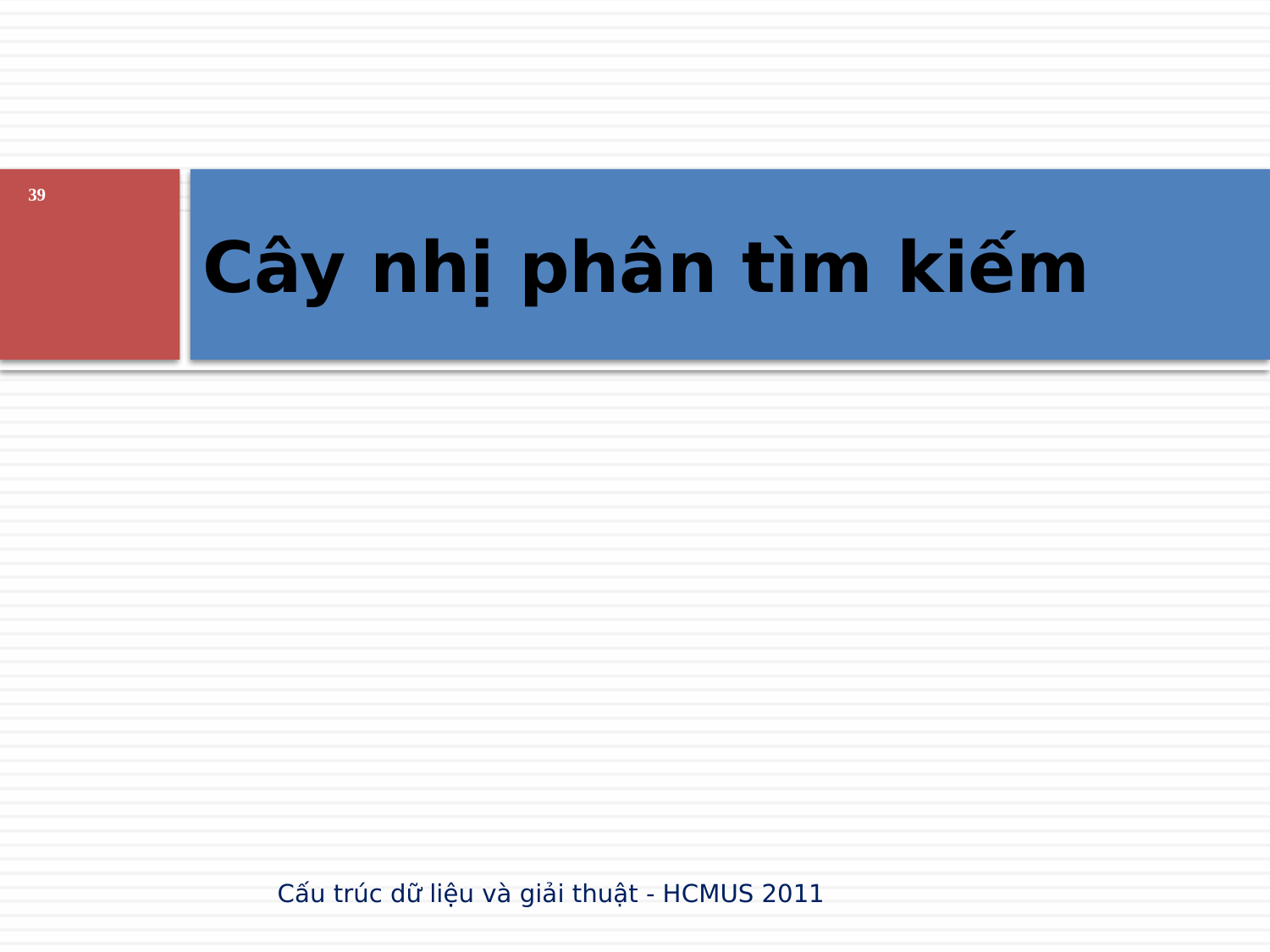

# Cây nhị phân tìm kiếm
39

Cấu trúc dữ liệu và giải thuật - HCMUS 2011